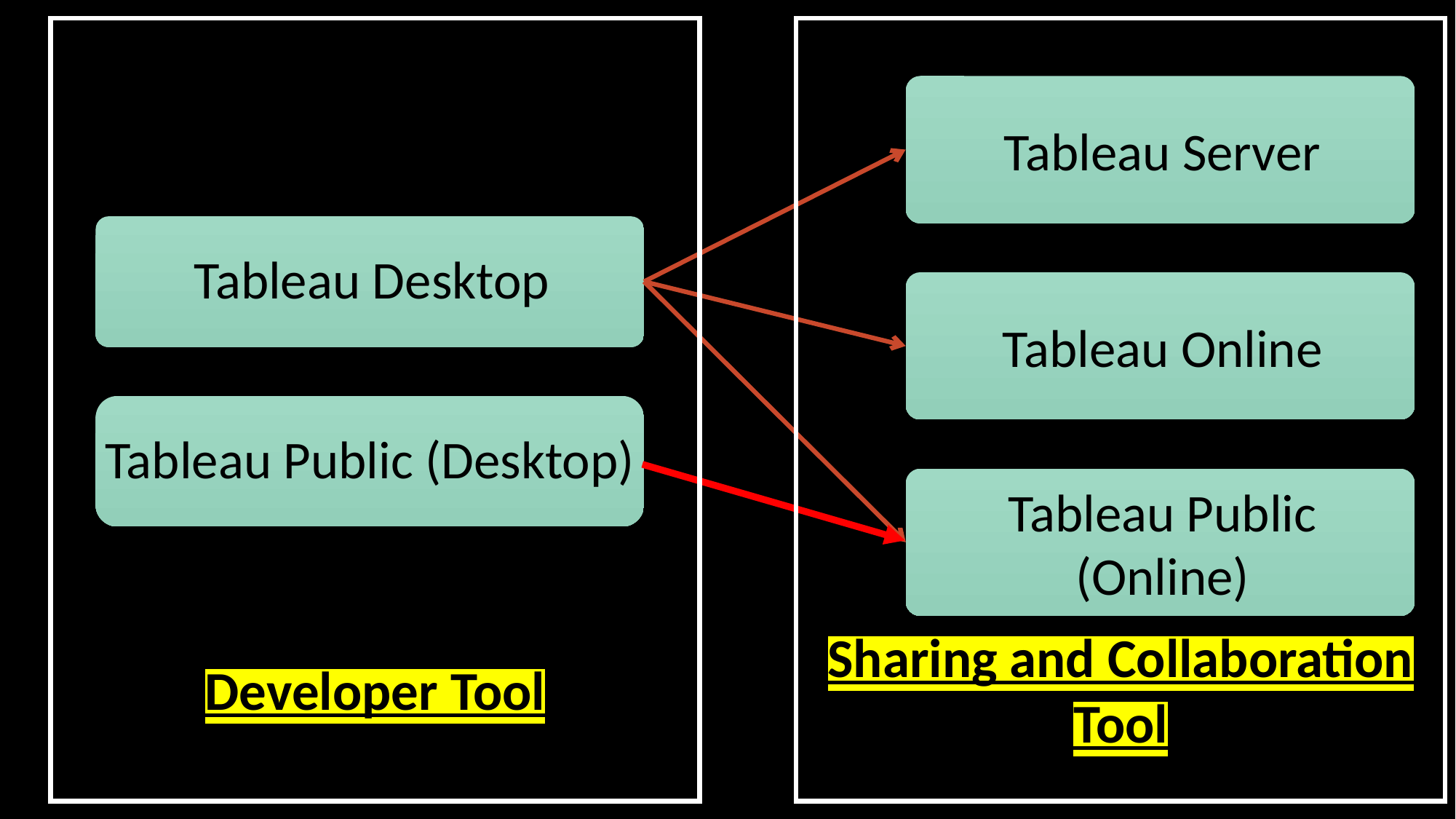

Developer Tool

Sharing and Collaboration Tool
Tableau Desktop

Tableau Server

Tableau Online

Tableau Public (Online)
Tableau Public (Desktop)